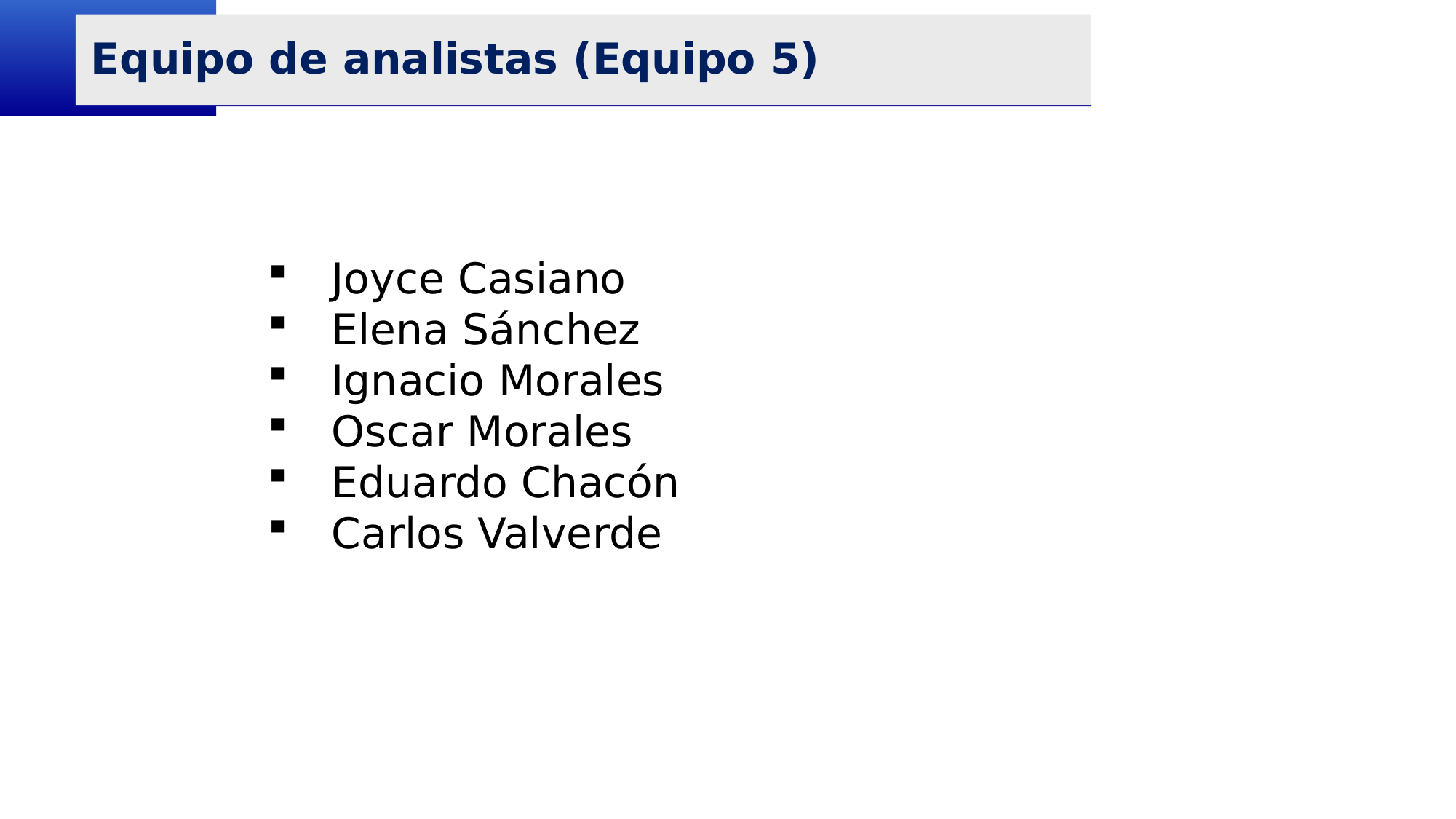

Equipo de analistas (Equipo 5)
Integrantes del equipo
Joyce Casiano
Elena Sánchez
Ignacio Morales
Oscar Morales
Eduardo Chacón
Carlos Valverde